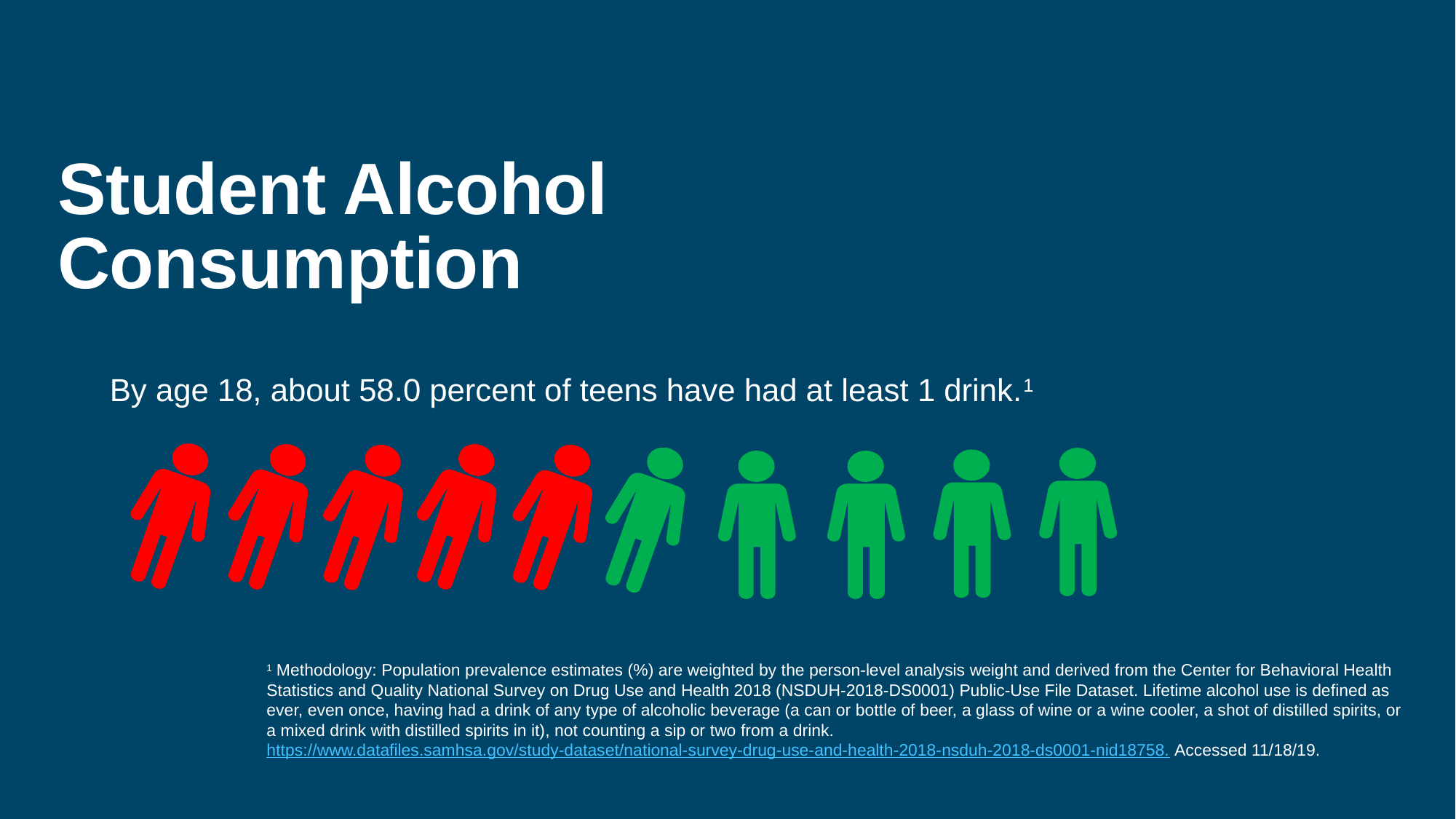

Student Alcohol Consumption

By age 18, about 58.0 percent of teens have had at least 1 drink.1

1 Methodology: Population prevalence estimates (%) are weighted by the person-level analysis weight and derived from the Center for Behavioral Health Statistics and Quality National Survey on Drug Use and Health 2018 (NSDUH-2018-DS0001) Public-Use File Dataset. Lifetime alcohol use is defined as ever, even once, having had a drink of any type of alcoholic beverage (a can or bottle of beer, a glass of wine or a wine cooler, a shot of distilled spirits, or a mixed drink with distilled spirits in it), not counting a sip or two from a drink. https://www.datafiles.samhsa.gov/study-dataset/national-survey-drug-use-and-health-2018-nsduh-2018-ds0001-nid18758. Accessed 11/18/19.